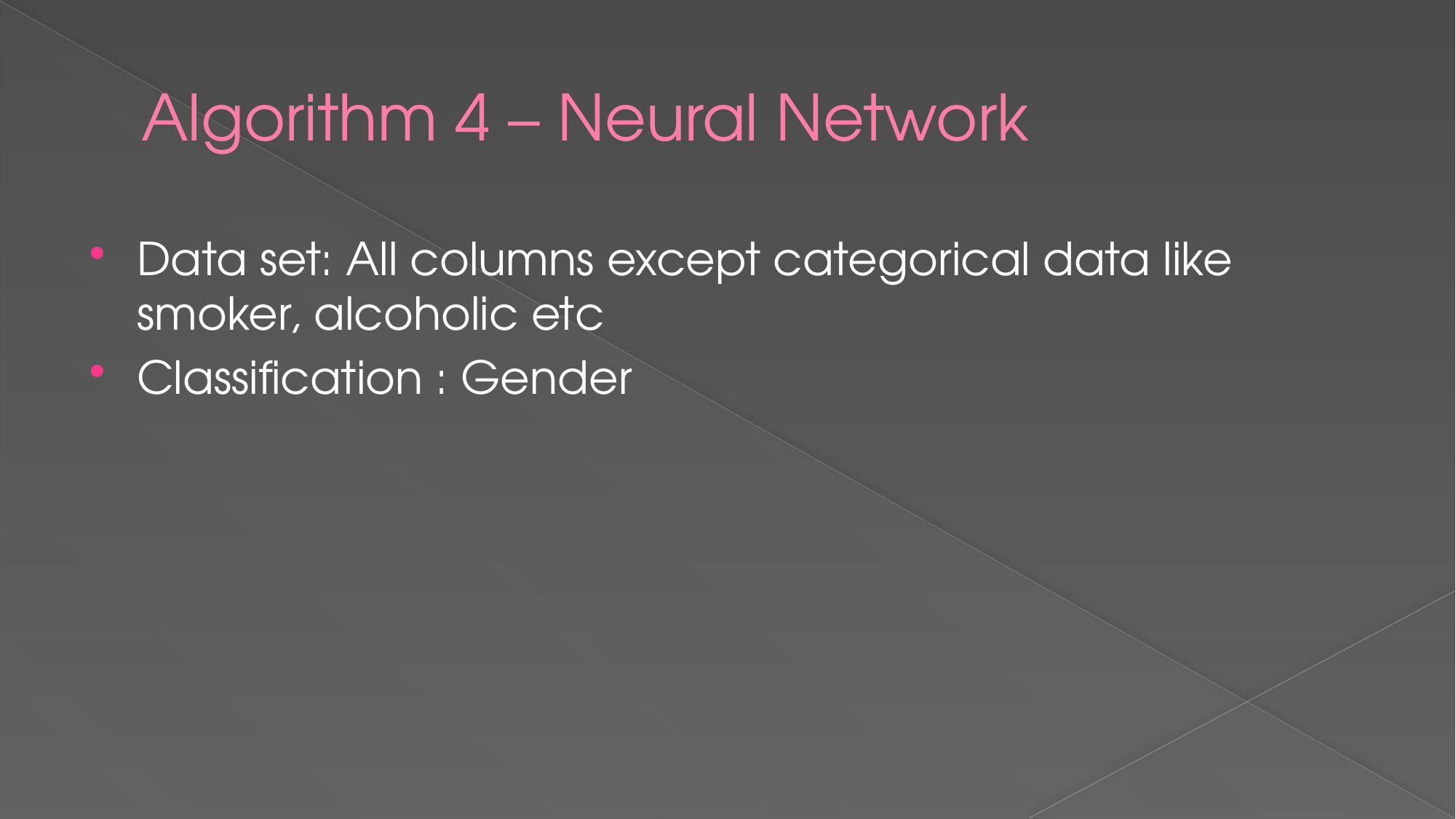

# Algorithm 4 – Neural Network
Data set: All columns except categorical data like smoker, alcoholic etc
Classification : Gender